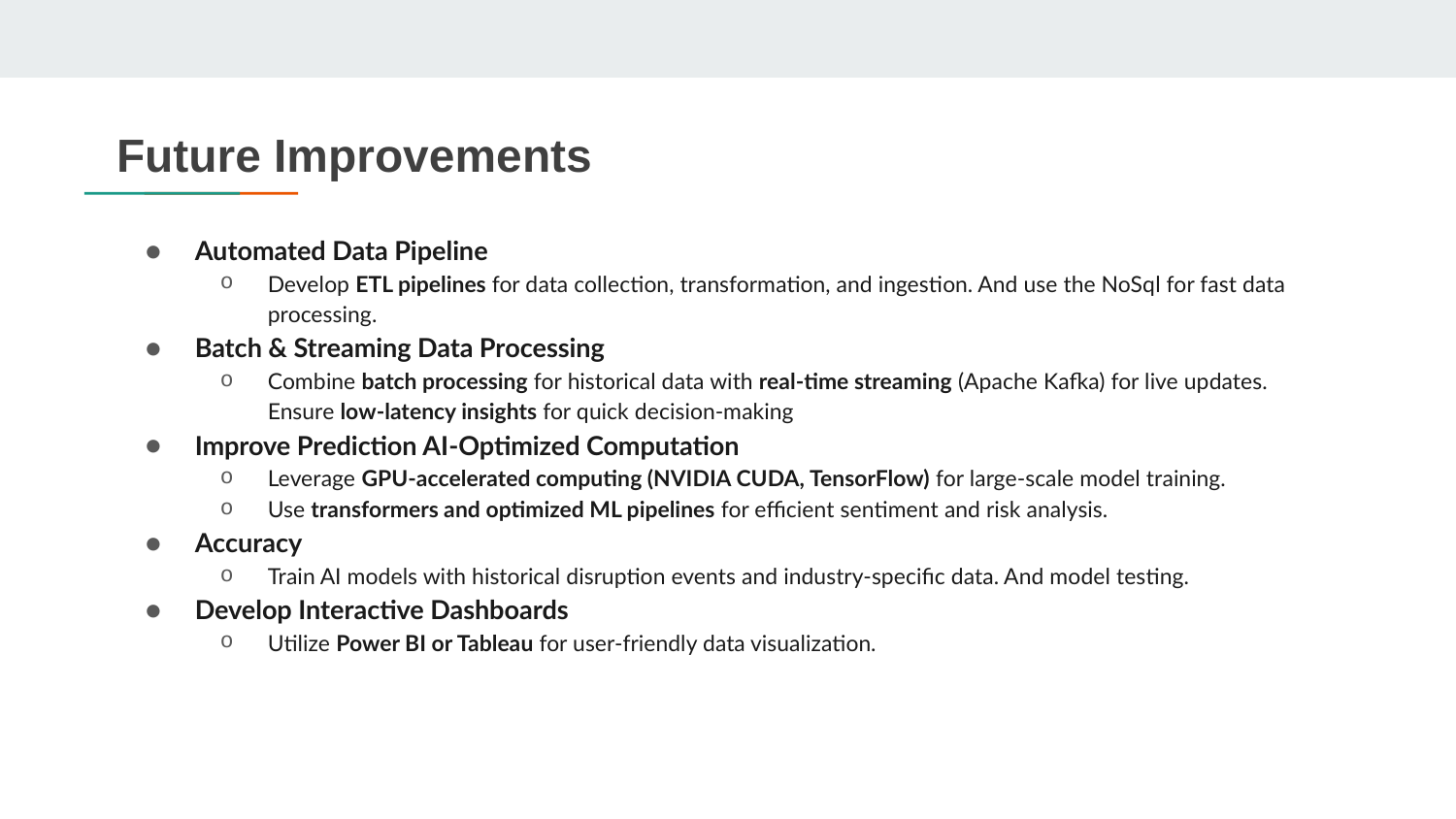

# Future Improvements
Automated Data Pipeline
Develop ETL pipelines for data collection, transformation, and ingestion. And use the NoSql for fast data processing.
Batch & Streaming Data Processing
Combine batch processing for historical data with real-time streaming (Apache Kafka) for live updates. Ensure low-latency insights for quick decision-making
Improve Prediction AI-Optimized Computation
Leverage GPU-accelerated computing (NVIDIA CUDA, TensorFlow) for large-scale model training.
Use transformers and optimized ML pipelines for efficient sentiment and risk analysis.
Accuracy
Train AI models with historical disruption events and industry-specific data. And model testing.
Develop Interactive Dashboards
Utilize Power BI or Tableau for user-friendly data visualization.